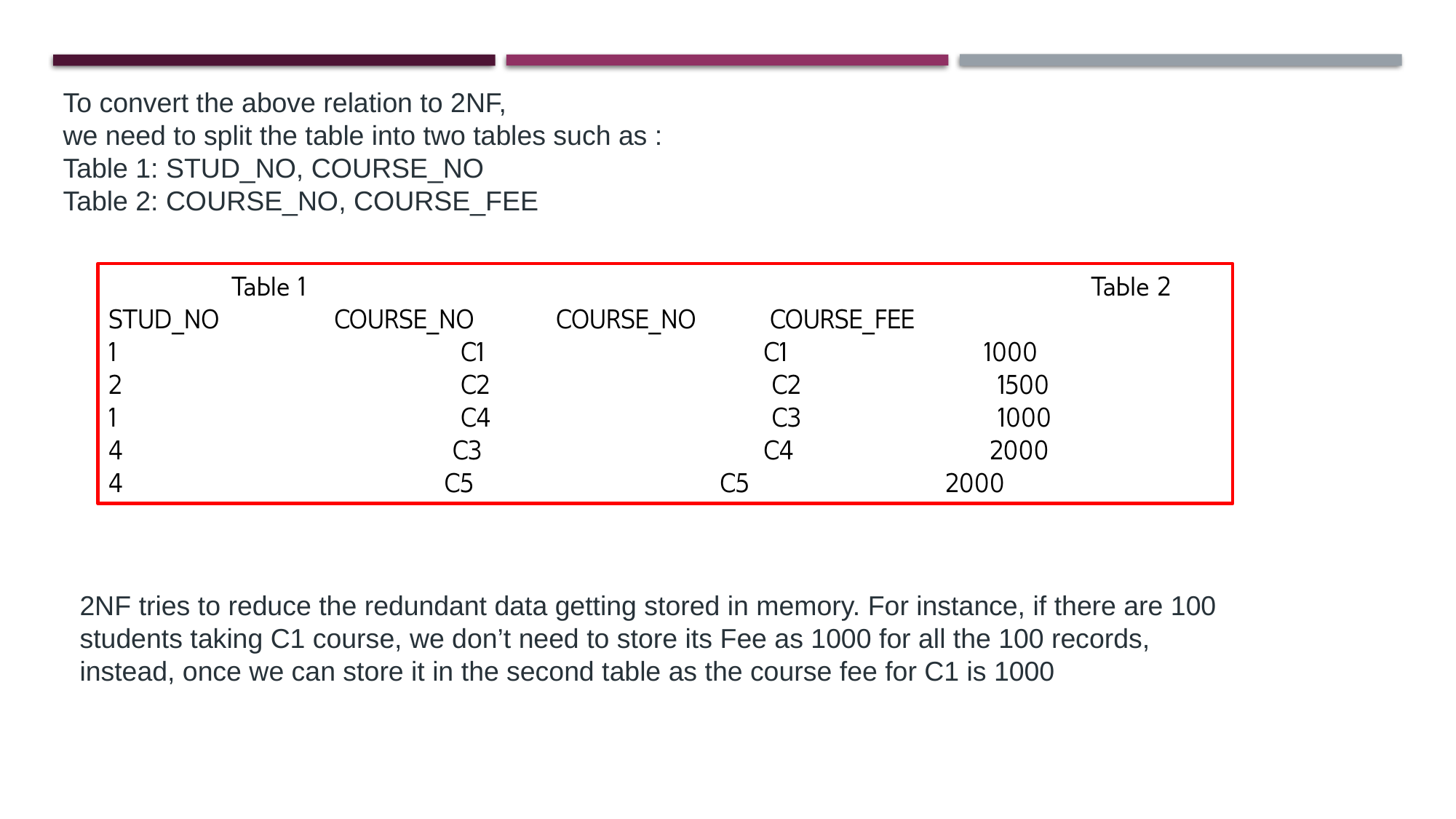

To convert the above relation to 2NF,
we need to split the table into two tables such as :
Table 1: STUD_NO, COURSE_NO
Table 2: COURSE_NO, COURSE_FEE

               Table 1                                    					Table 2
STUD_NO              COURSE_NO          COURSE_NO         COURSE_FEE
1              		   C1                  		C1                        1000
2              		   C2                 		 C2                        1500
1               		   C4                 		 C3                        1000
4                		  C3                  		C4                        2000
4                		 C5                 	        C5                        2000
2NF tries to reduce the redundant data getting stored in memory. For instance, if there are 100 students taking C1 course, we don’t need to store its Fee as 1000 for all the 100 records, instead, once we can store it in the second table as the course fee for C1 is 1000